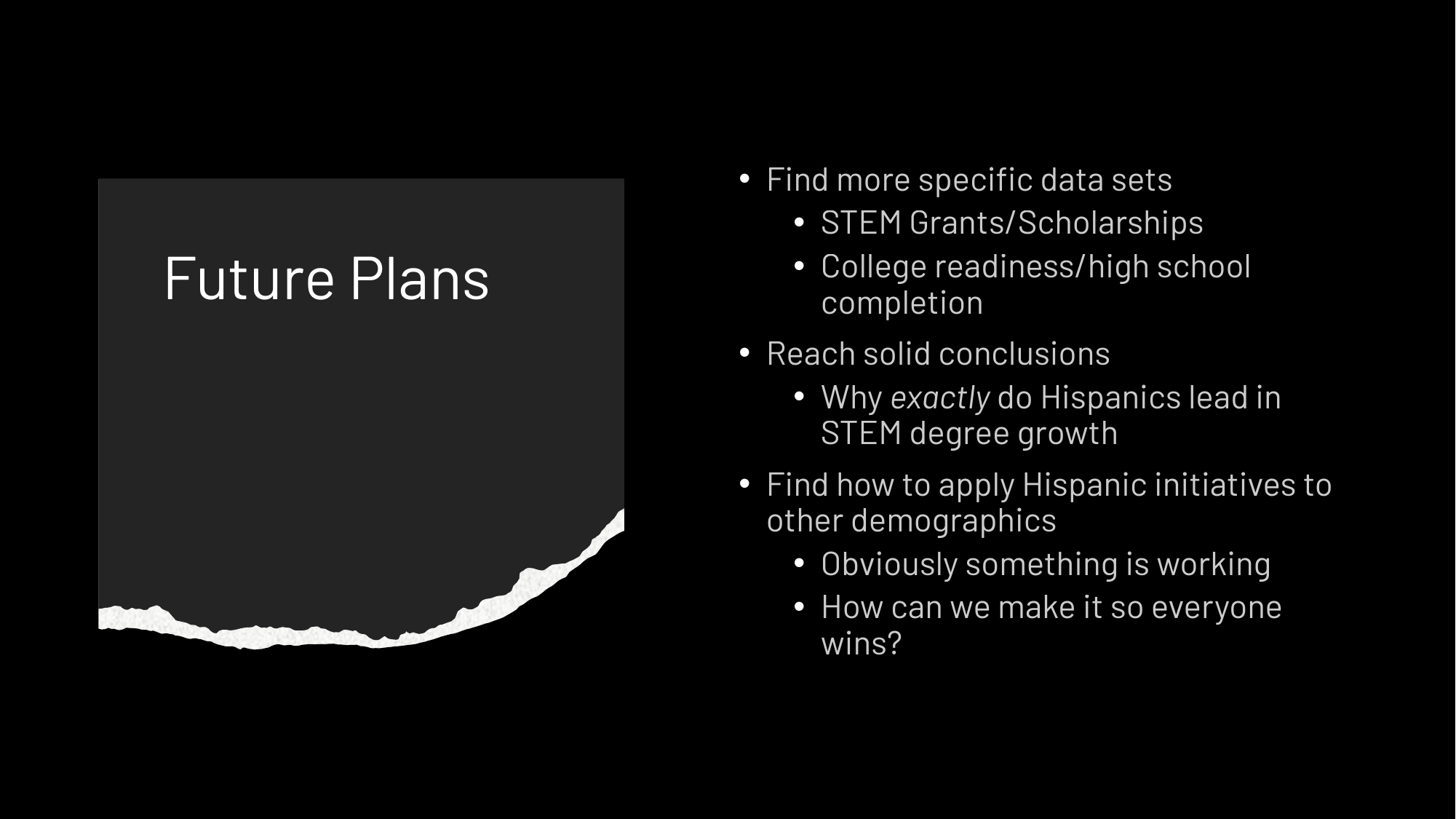

Find more specific data sets
STEM Grants/Scholarships
College readiness/high school completion
Reach solid conclusions
Why exactly do Hispanics lead in STEM degree growth
Find how to apply Hispanic initiatives to other demographics
Obviously something is working
How can we make it so everyone wins?

# Future Plans